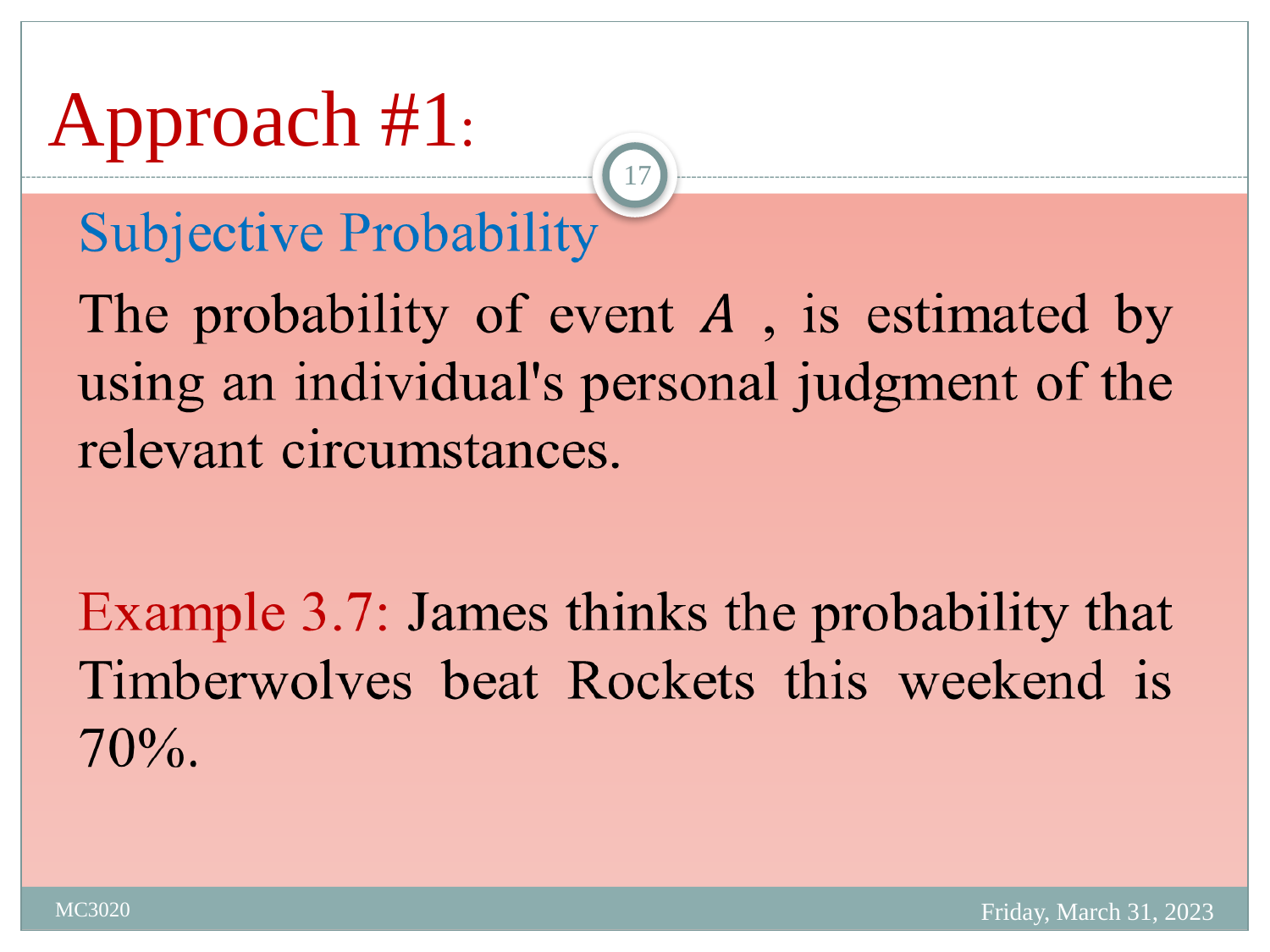

# Approach #1:
17

Friday, March 31, 2023
MC3020